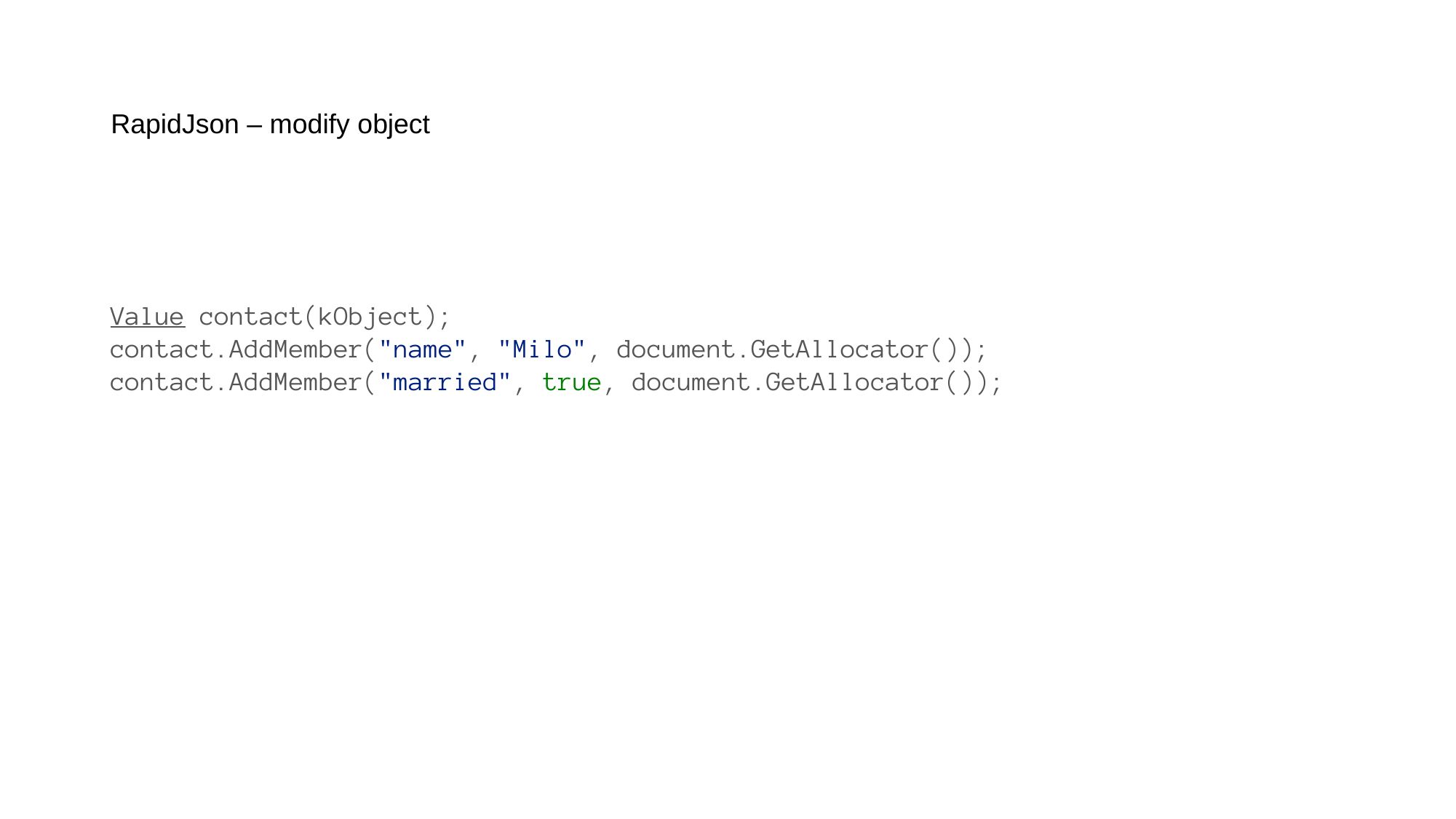

# RapidJson – modify object

Value contact(kObject);
contact.AddMember("name", "Milo", document.GetAllocator());
contact.AddMember("married", true, document.GetAllocator());